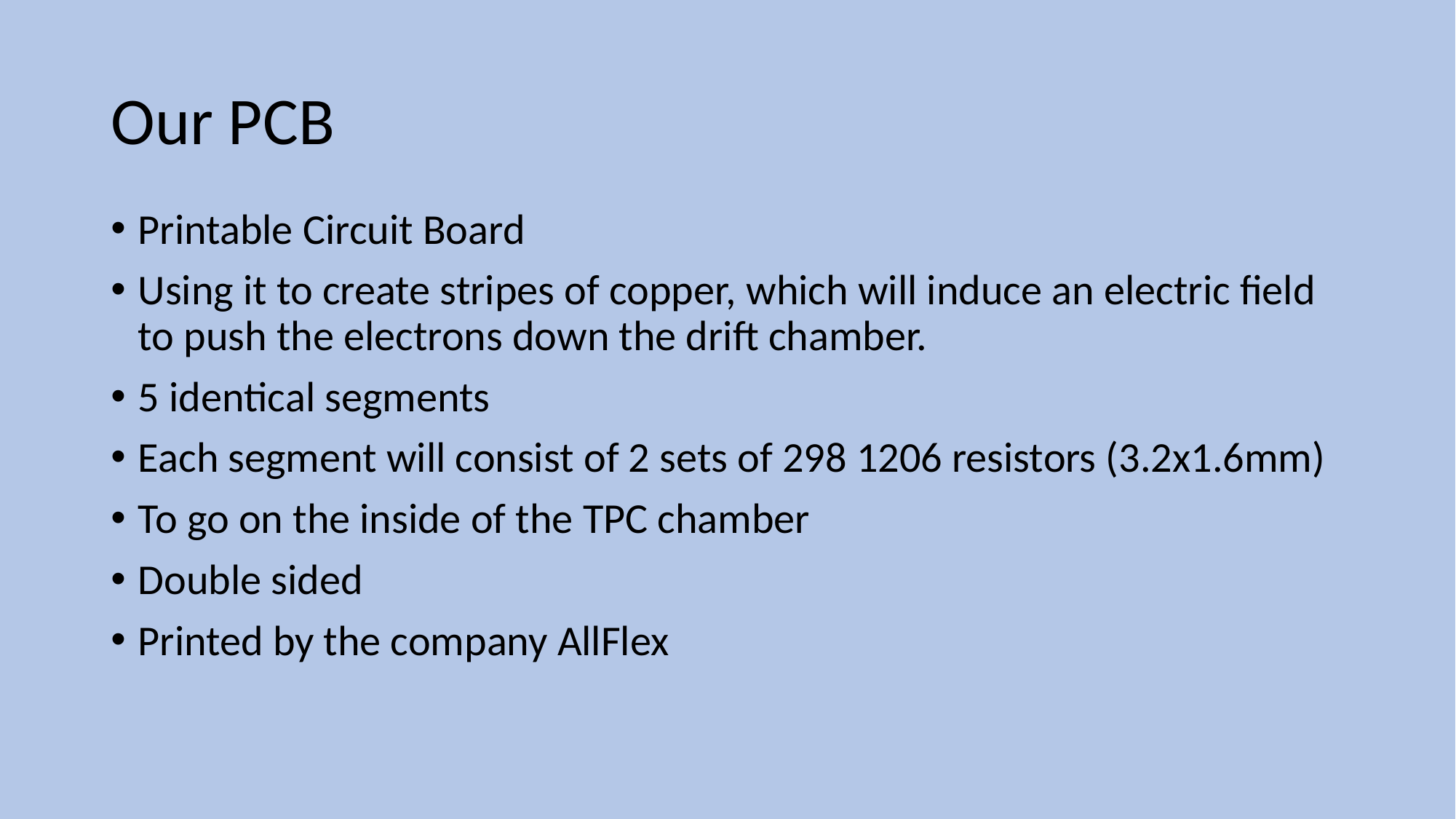

# Our PCB
Printable Circuit Board
Using it to create stripes of copper, which will induce an electric field to push the electrons down the drift chamber.
5 identical segments
Each segment will consist of 2 sets of 298 1206 resistors (3.2x1.6mm)
To go on the inside of the TPC chamber
Double sided
Printed by the company AllFlex